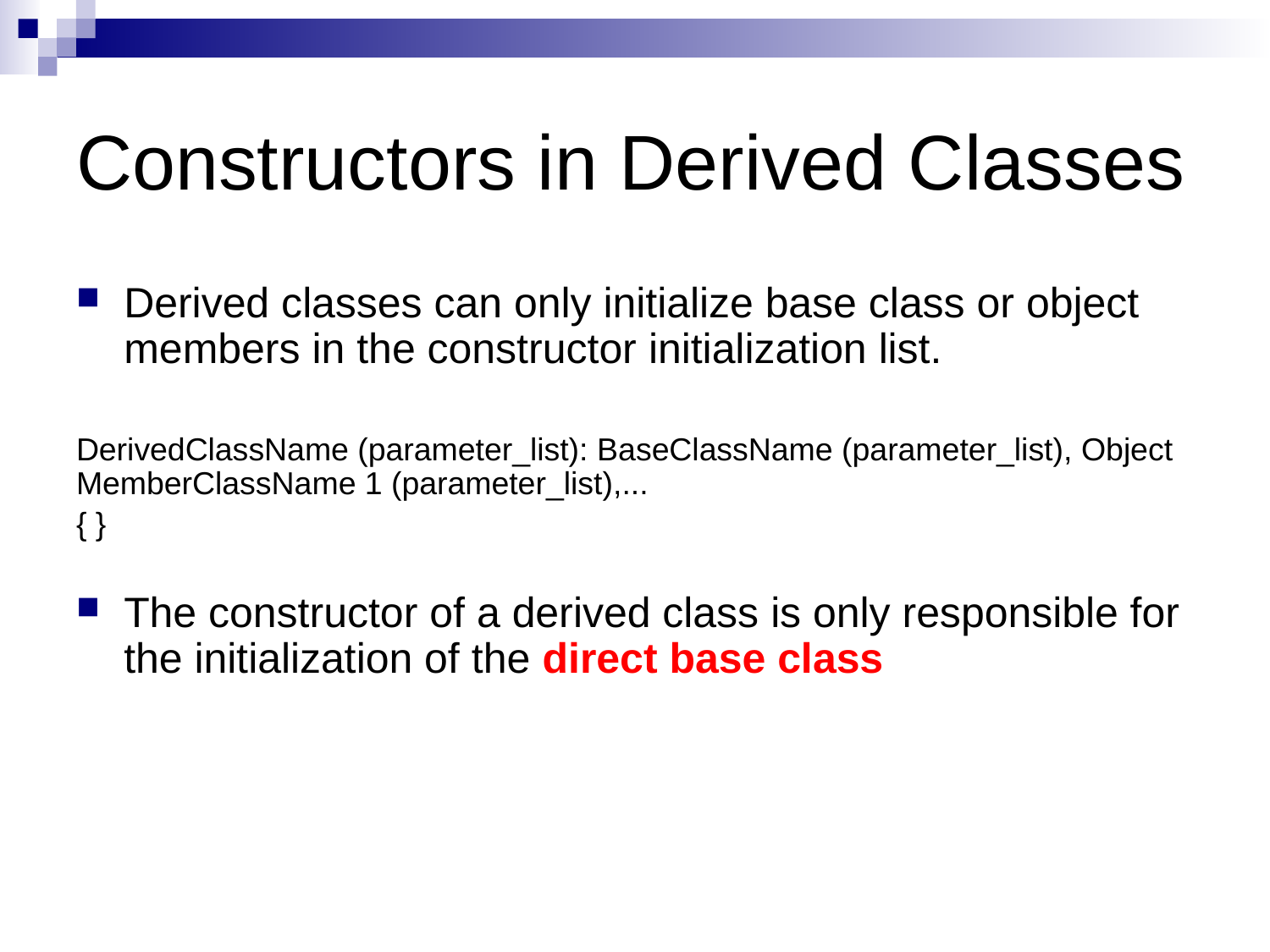

# Constructors in Derived Classes
Derived classes can only initialize base class or object members in the constructor initialization list.

DerivedClassName (parameter_list): BaseClassName (parameter_list), Object MemberClassName 1 (parameter_list),...
{ }

The constructor of a derived class is only responsible for the initialization of the direct base class